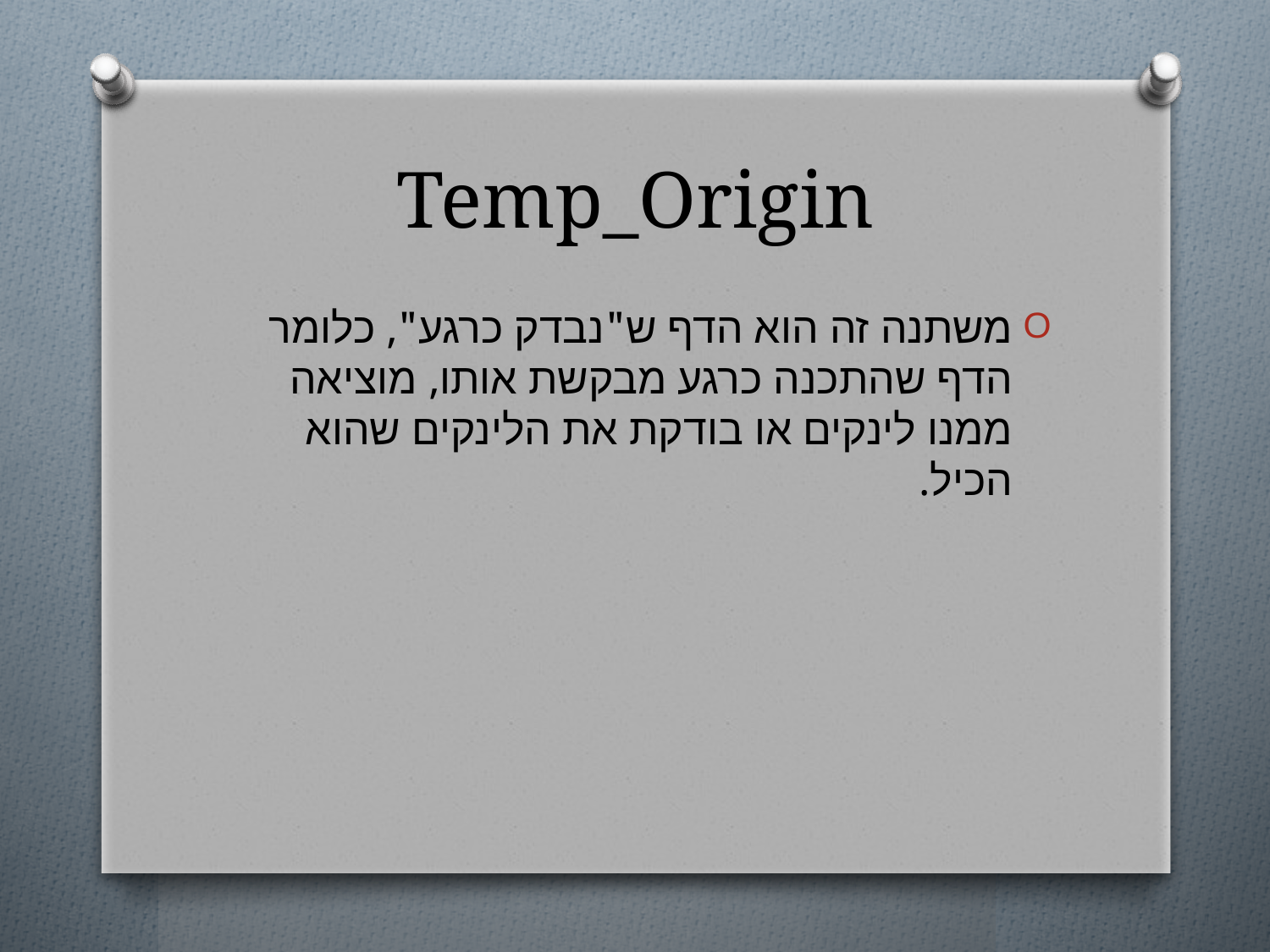

# Temp_Origin
משתנה זה הוא הדף ש"נבדק כרגע", כלומר הדף שהתכנה כרגע מבקשת אותו, מוציאה ממנו לינקים או בודקת את הלינקים שהוא הכיל.